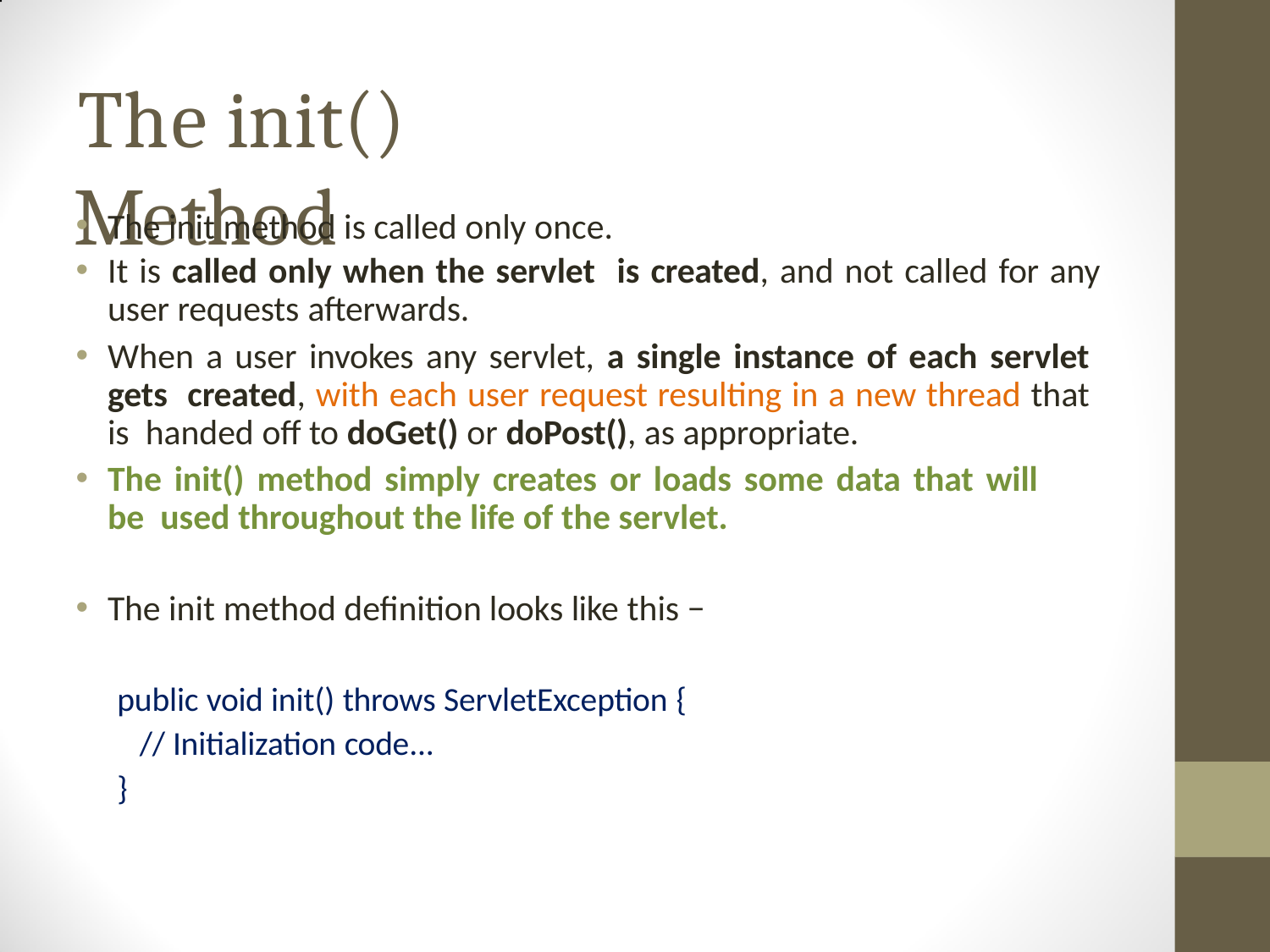

# The init() Method
The init method is called only once.
It is called only when the servlet  is created, and not called for any user requests afterwards.
When a user invokes any servlet, a single instance of each servlet gets  created, with each user request resulting in a new thread that is  handed off to doGet() or doPost(), as appropriate.
The init() method simply creates or loads some data that will be  used throughout the life of the servlet.

The init method definition looks like this −

public void init() throws ServletException {
// Initialization code...
}